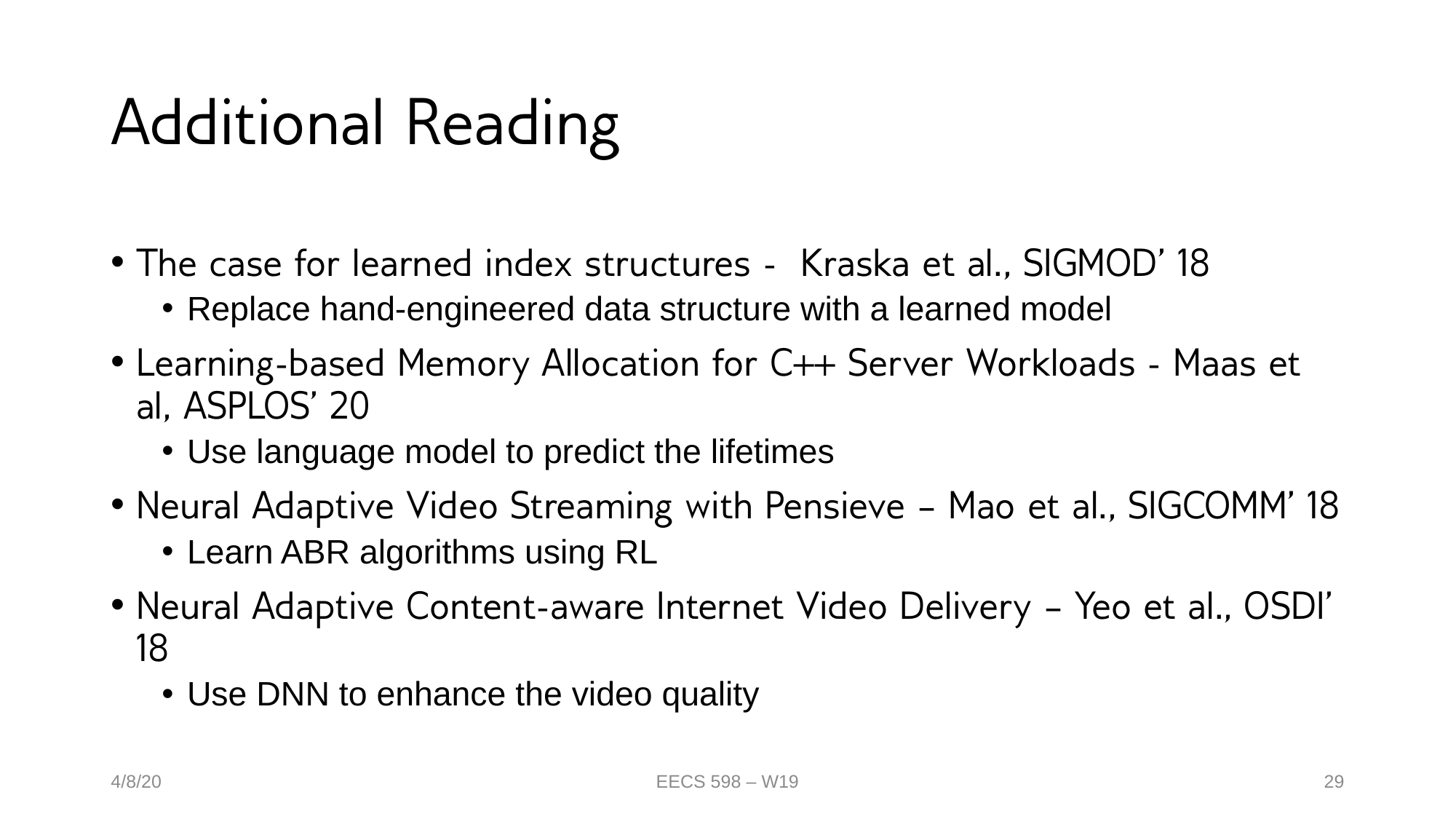

# Additional Reading
The case for learned index structures -  Kraska et al., SIGMOD’ 18
Replace hand-engineered data structure with a learned model
Learning-based Memory Allocation for C++ Server Workloads - Maas et al, ASPLOS’ 20
Use language model to predict the lifetimes
Neural Adaptive Video Streaming with Pensieve – Mao et al., SIGCOMM’ 18
Learn ABR algorithms using RL
Neural Adaptive Content-aware Internet Video Delivery – Yeo et al., OSDI’ 18
Use DNN to enhance the video quality
4/8/20
EECS 598 – W19
29